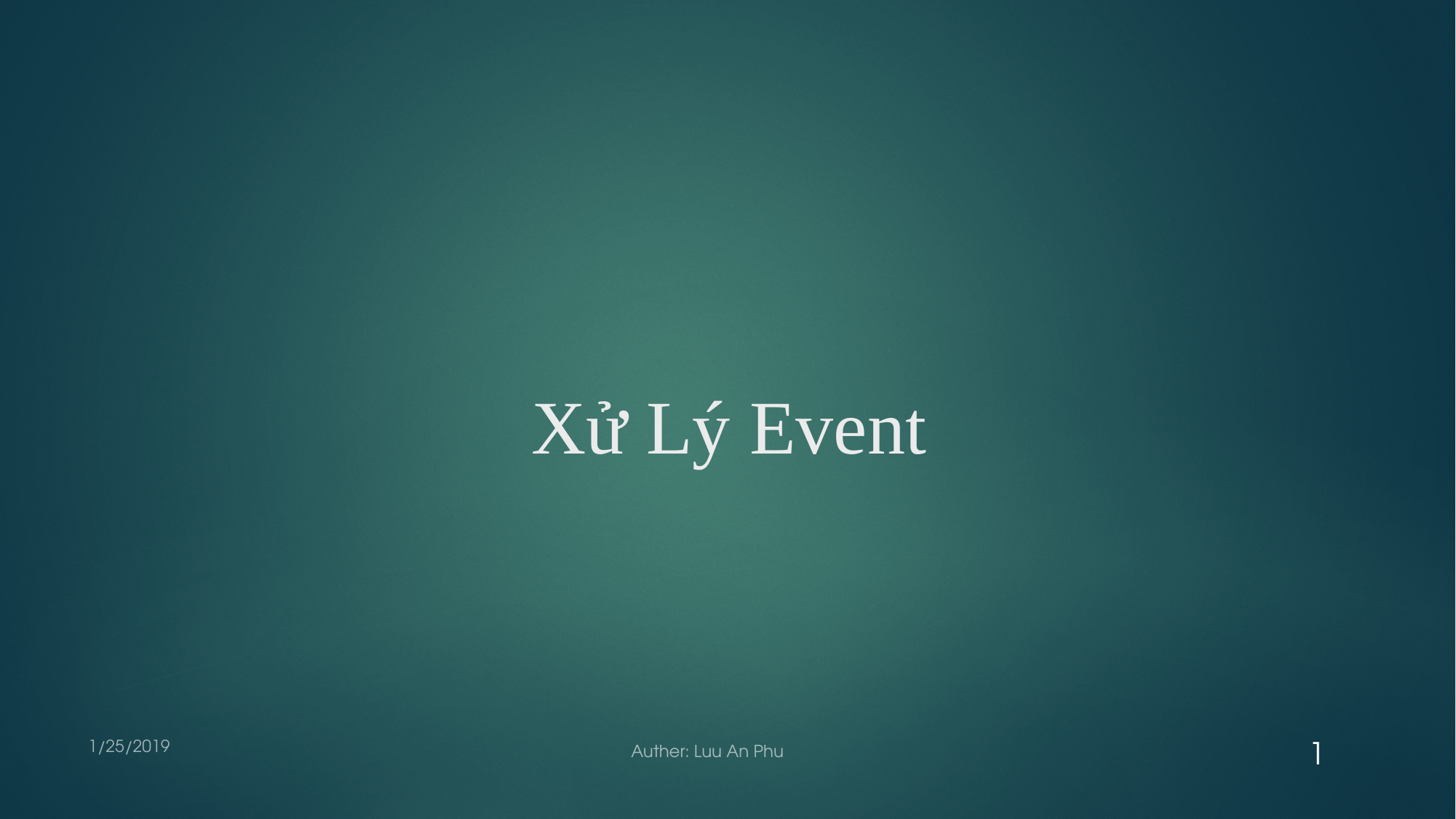

# Xử Lý Event

1
1/25/2019
Auther: Luu An Phu